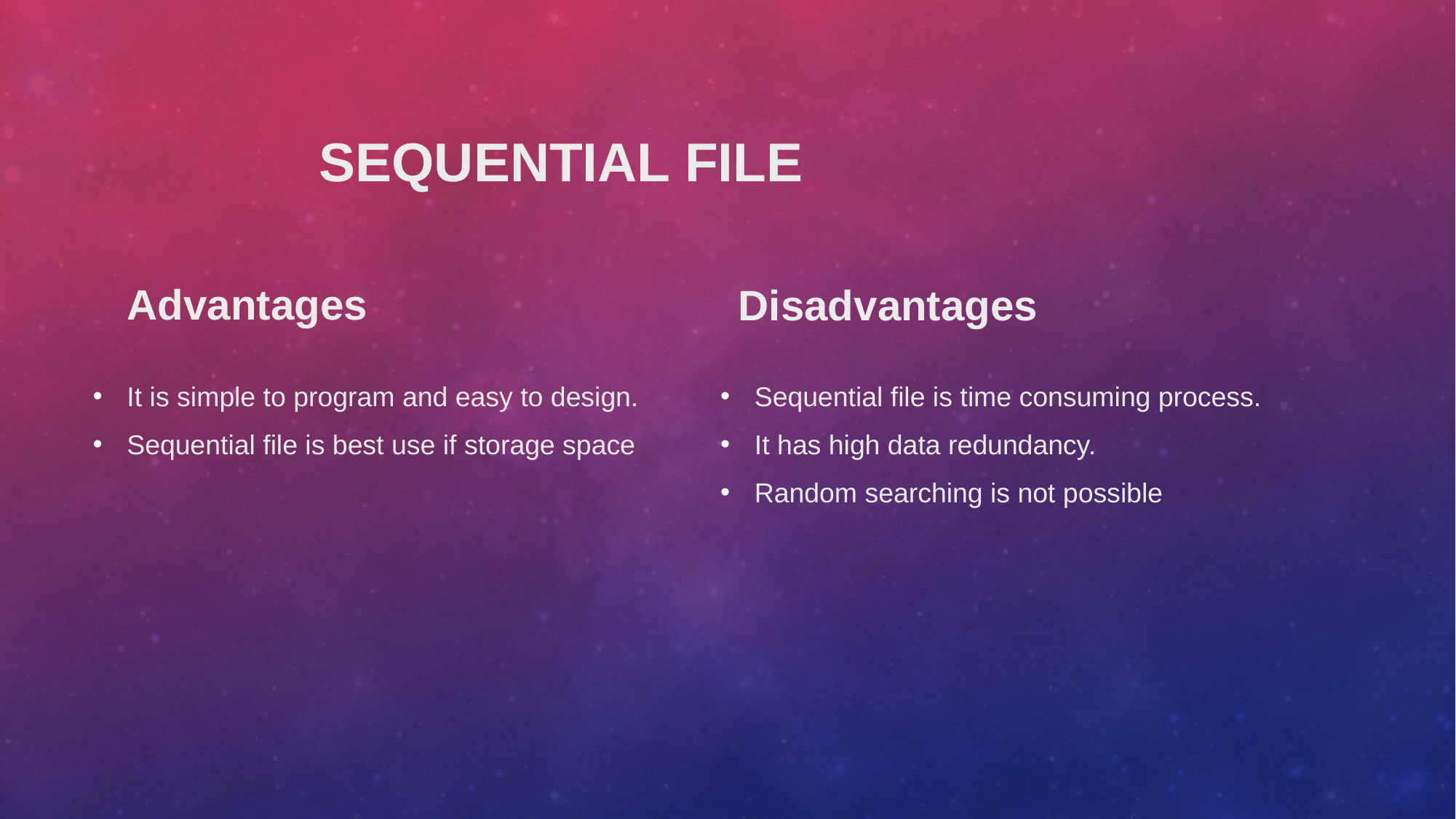

# sequential file
Advantages
Disadvantages
It is simple to program and easy to design.
Sequential file is best use if storage space

Sequential file is time consuming process.
It has high data redundancy.
Random searching is not possible